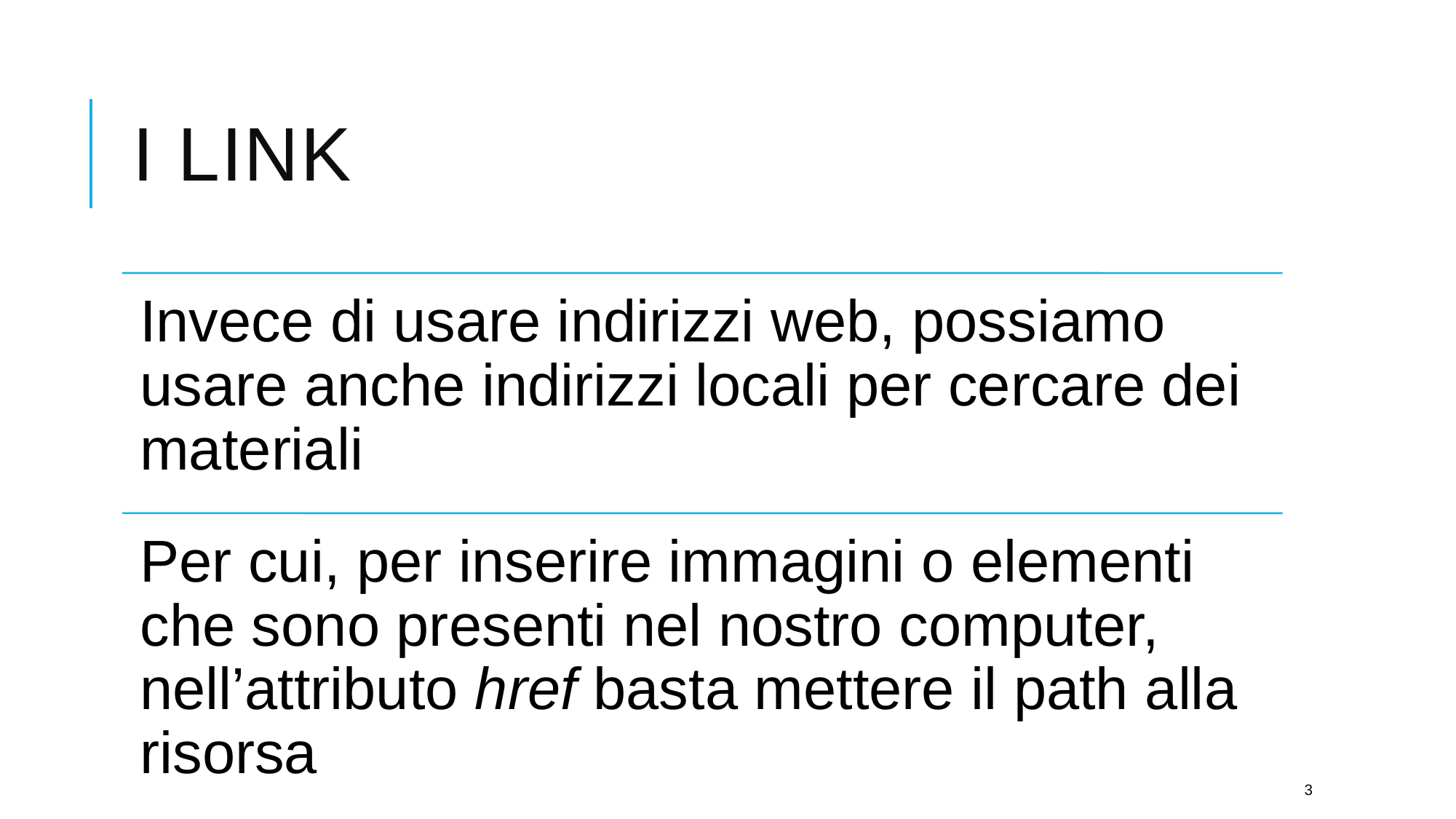

# I link
Invece di usare indirizzi web, possiamo usare anche indirizzi locali per cercare dei materiali
Per cui, per inserire immagini o elementi che sono presenti nel nostro computer, nell’attributo href basta mettere il path alla risorsa
3